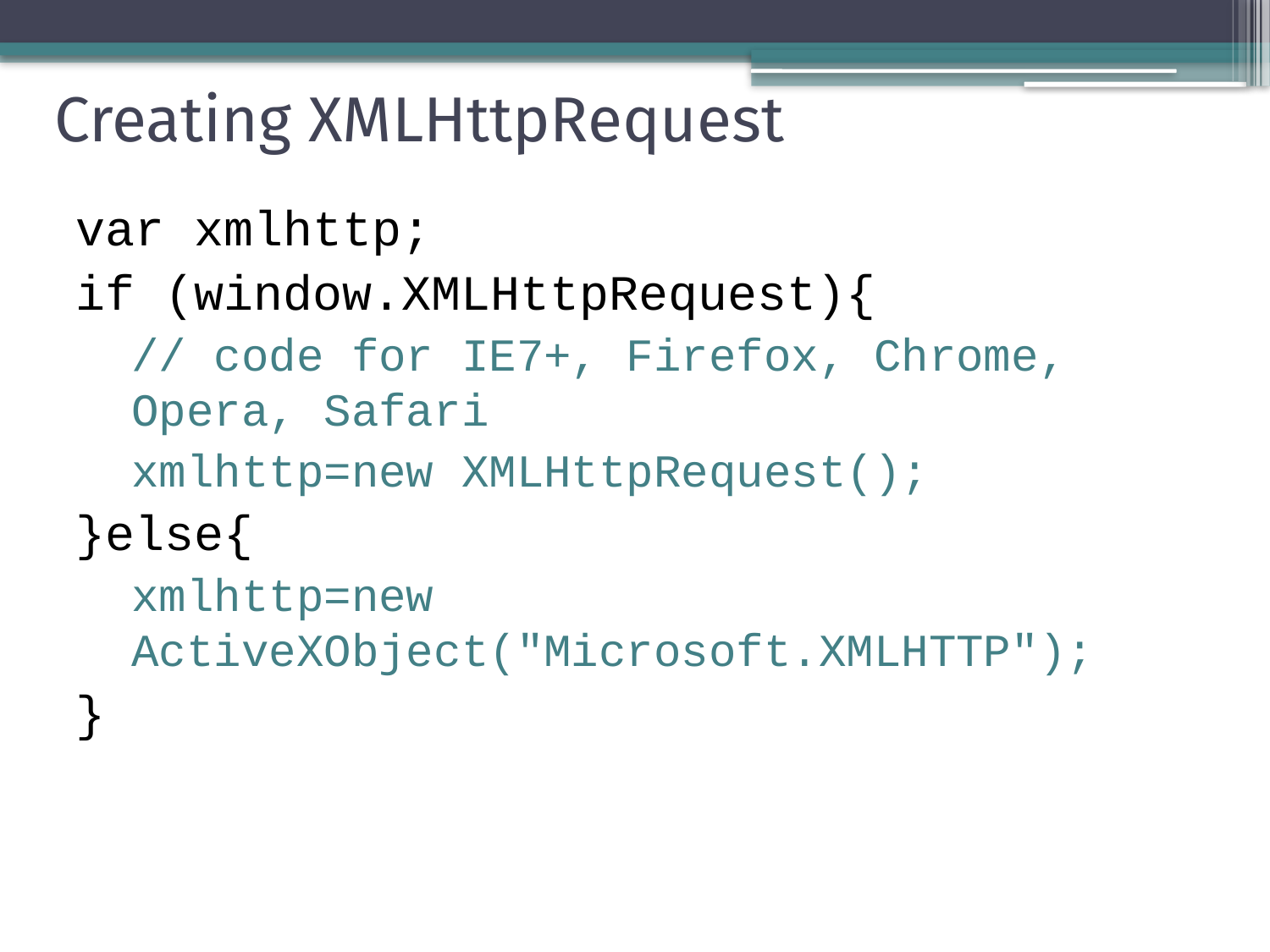

# Creating XMLHttpRequest
var xmlhttp;
if (window.XMLHttpRequest){
// code for IE7+, Firefox, Chrome, Opera, Safari
xmlhttp=new XMLHttpRequest();
}else{
xmlhttp=new ActiveXObject("Microsoft.XMLHTTP");
}